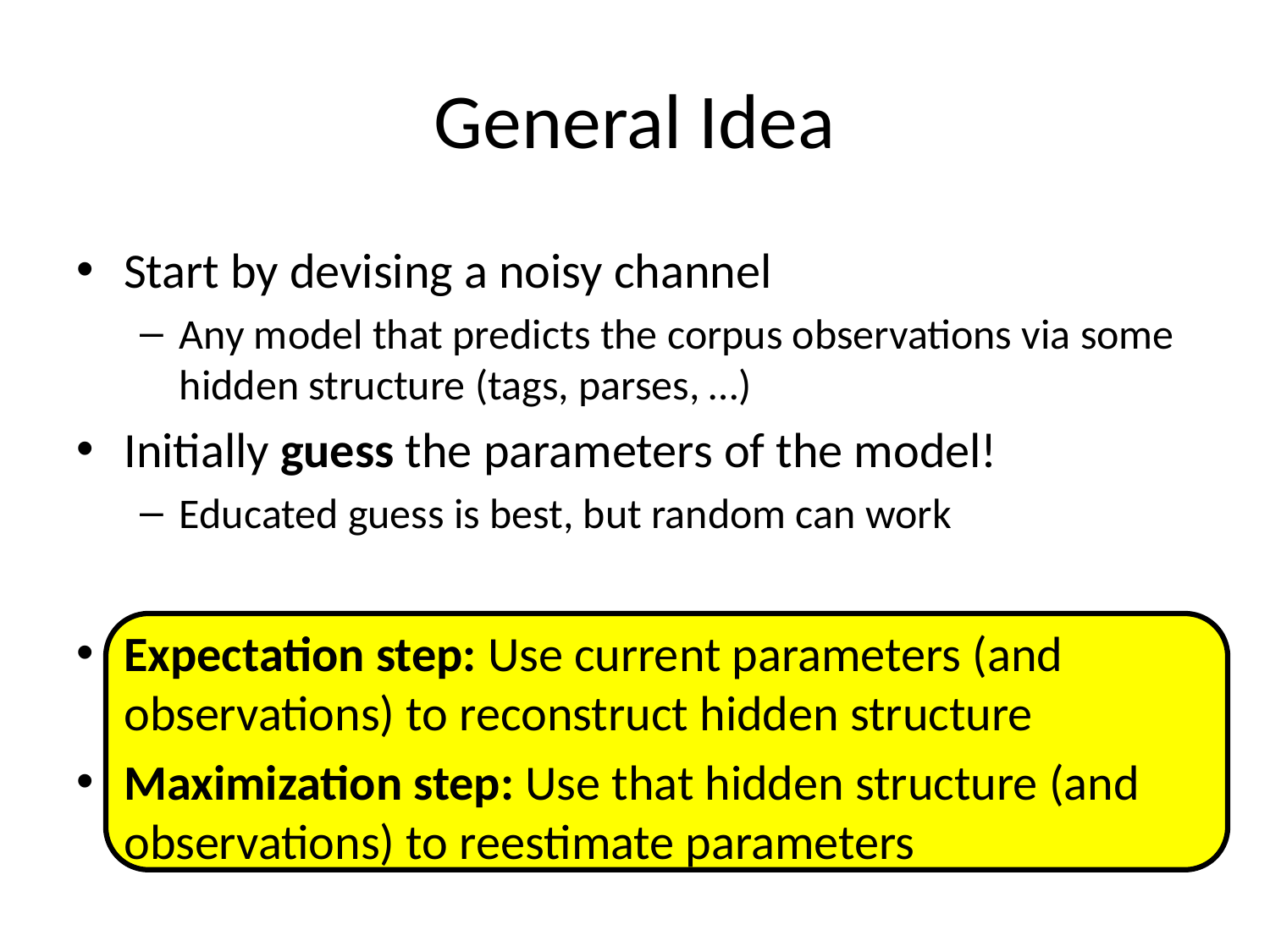

# General Idea
Start by devising a noisy channel
Any model that predicts the corpus observations via some hidden structure (tags, parses, …)
Initially guess the parameters of the model!
Educated guess is best, but random can work

Expectation step: Use current parameters (and observations) to reconstruct hidden structure
Maximization step: Use that hidden structure (and observations) to reestimate parameters